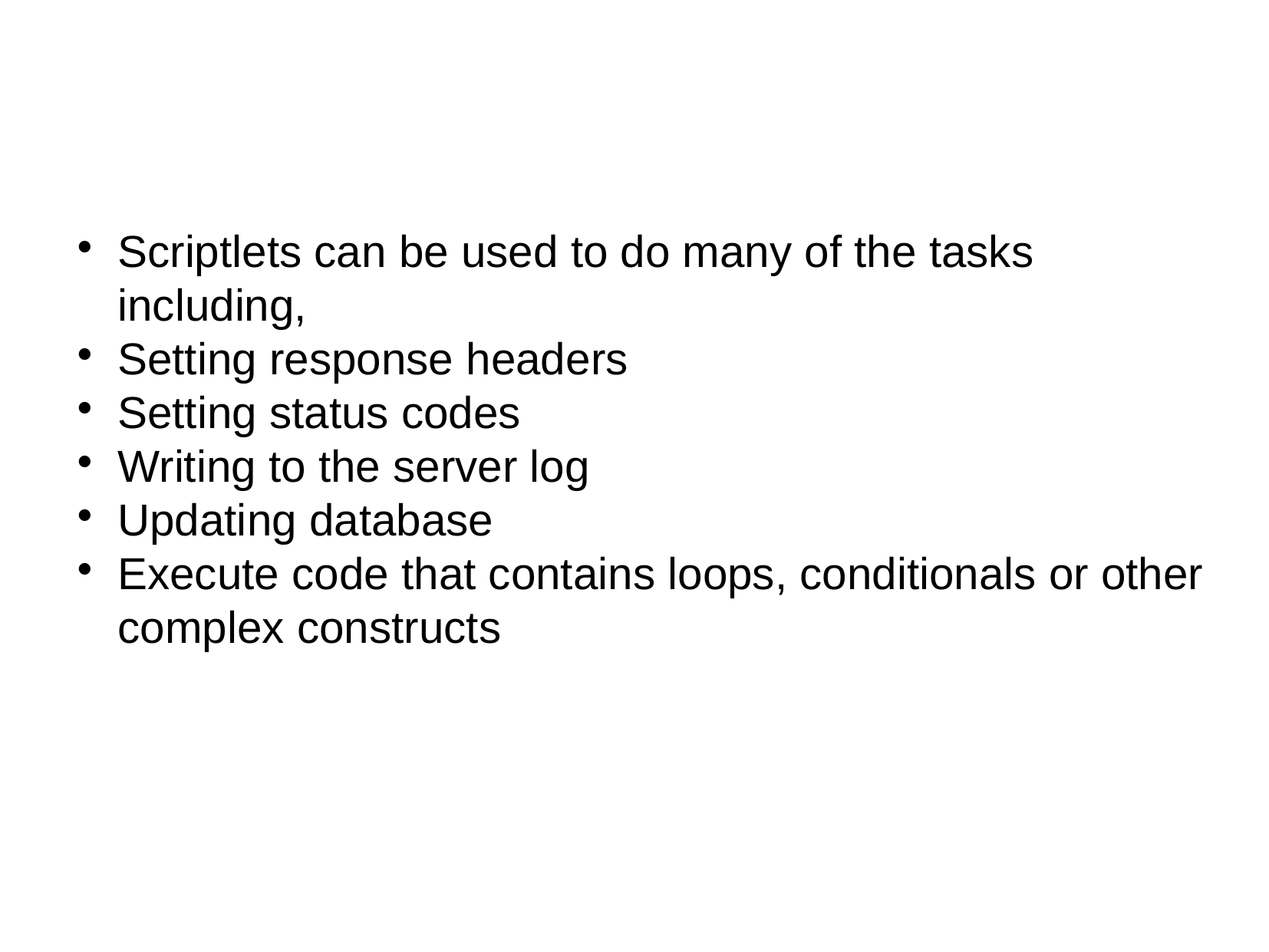

Scriptlets can be used to do many of the tasks including,
Setting response headers
Setting status codes
Writing to the server log
Updating database
Execute code that contains loops, conditionals or other complex constructs